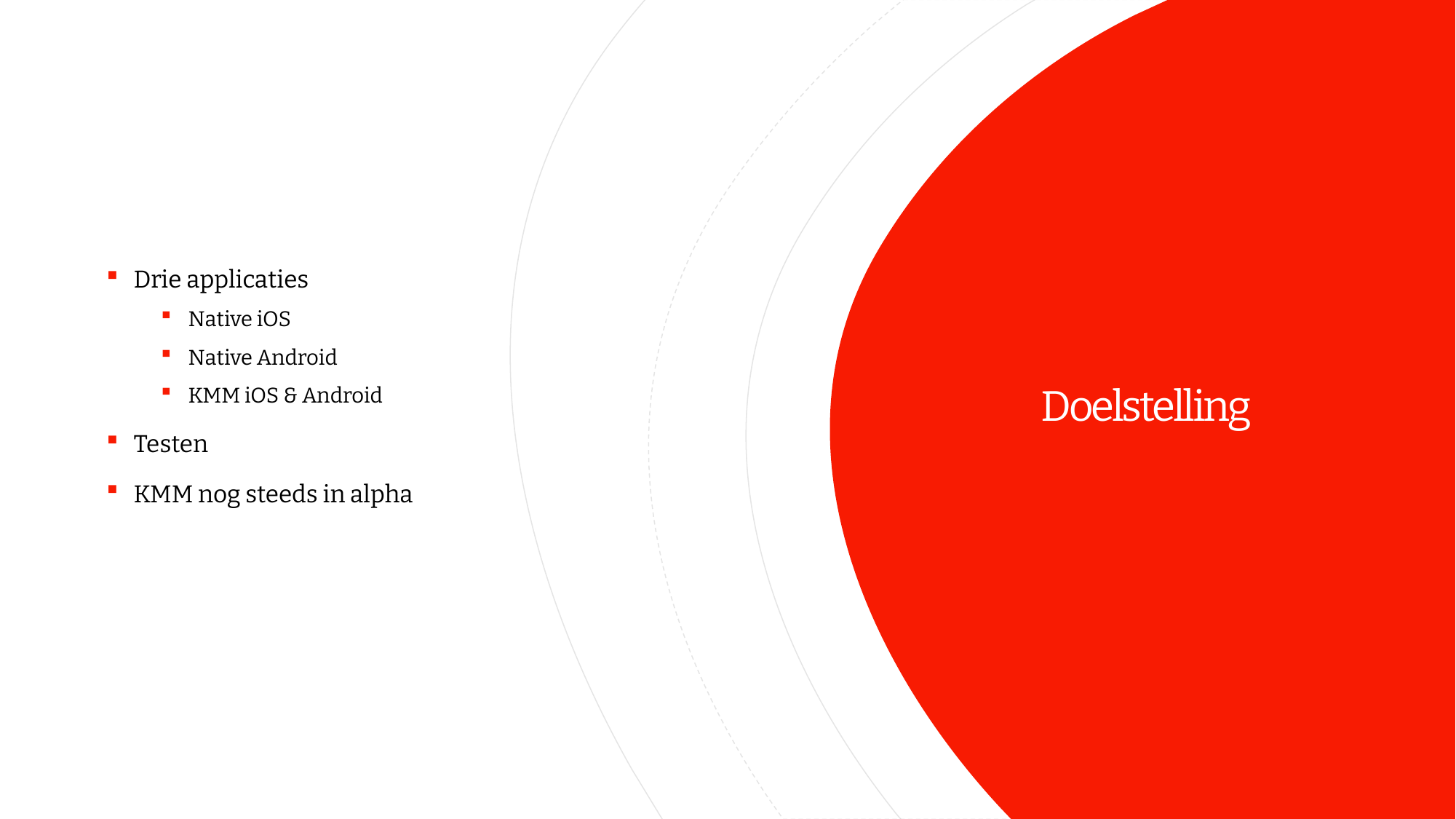

Drie applicaties
Native iOS
Native Android
KMM iOS & Android
Testen
KMM nog steeds in alpha

# Doelstelling